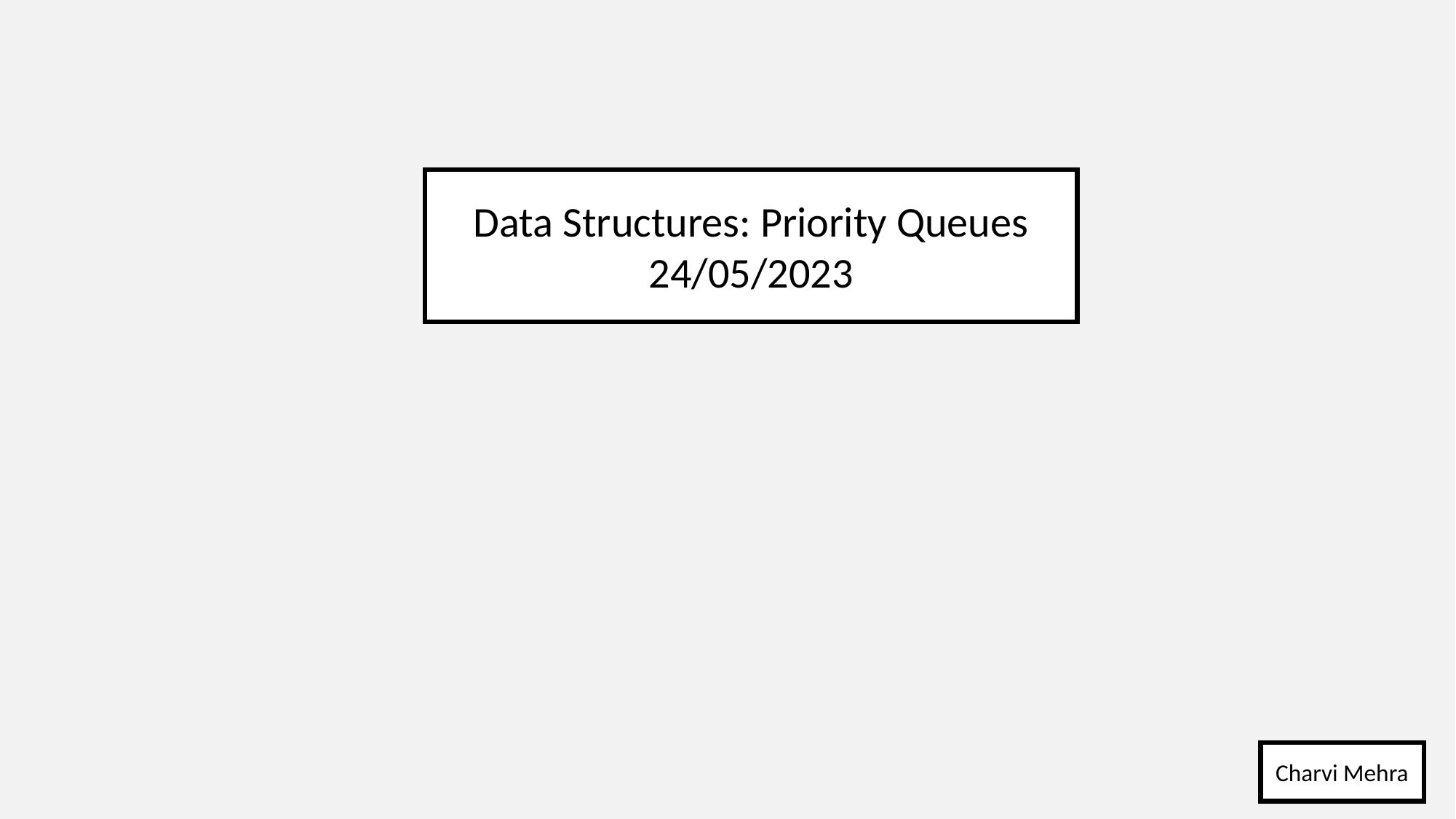

Data Structures: Priority Queues
24/05/2023
Charvi Mehra